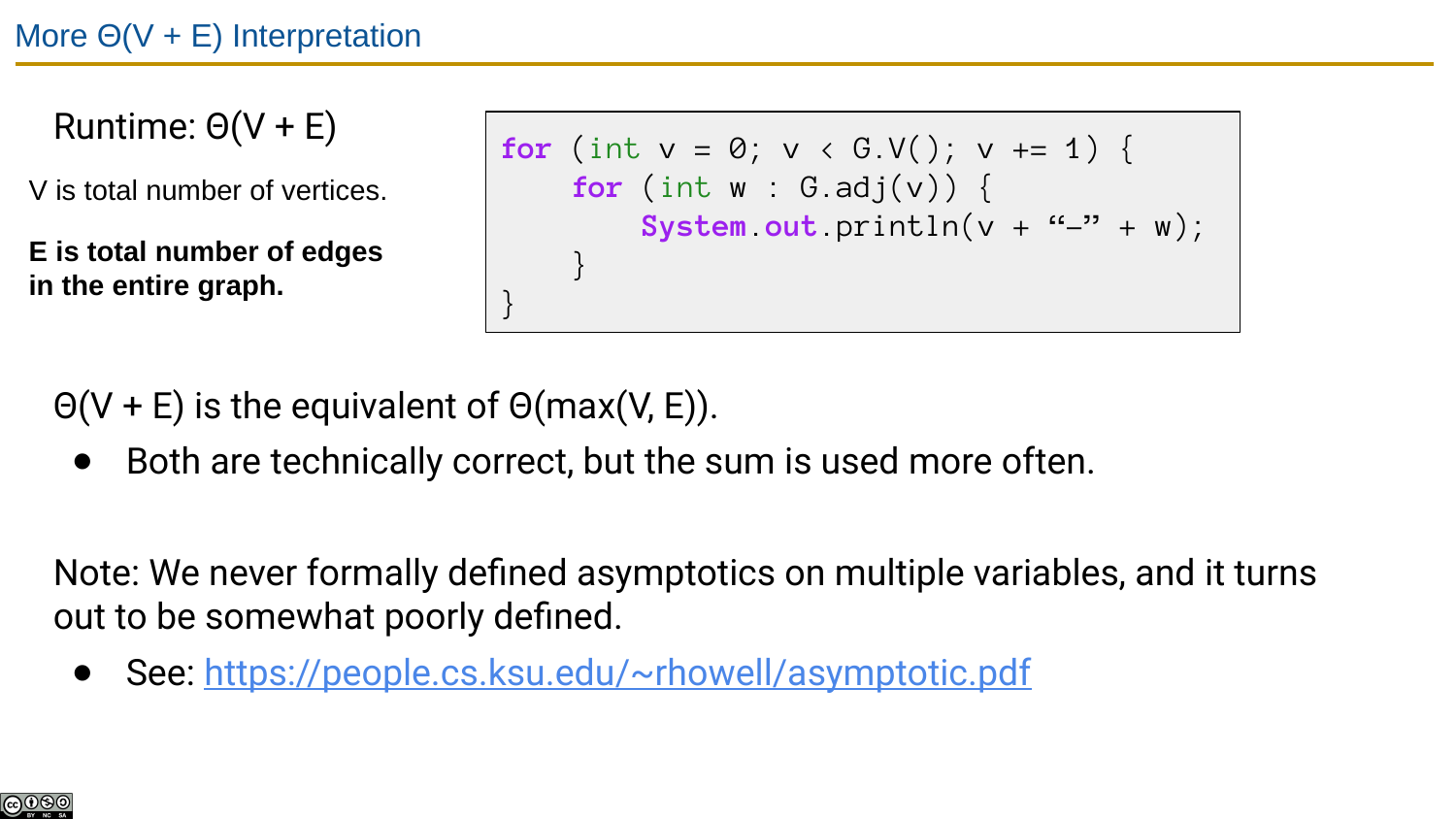

# More Θ(V + E) Interpretation

Runtime: Θ(V + E)

Θ(V + E) is the equivalent of Θ(max(V, E)).
Both are technically correct, but the sum is used more often.

Note: We never formally defined asymptotics on multiple variables, and it turns out to be somewhat poorly defined.
See: https://people.cs.ksu.edu/~rhowell/asymptotic.pdf
for (int v = 0; v < G.V(); v += 1) {
    for (int w : G.adj(v)) {
        System.out.println(v + “-” + w);
    }
}

V is total number of vertices.
E is total number of edges in the entire graph.